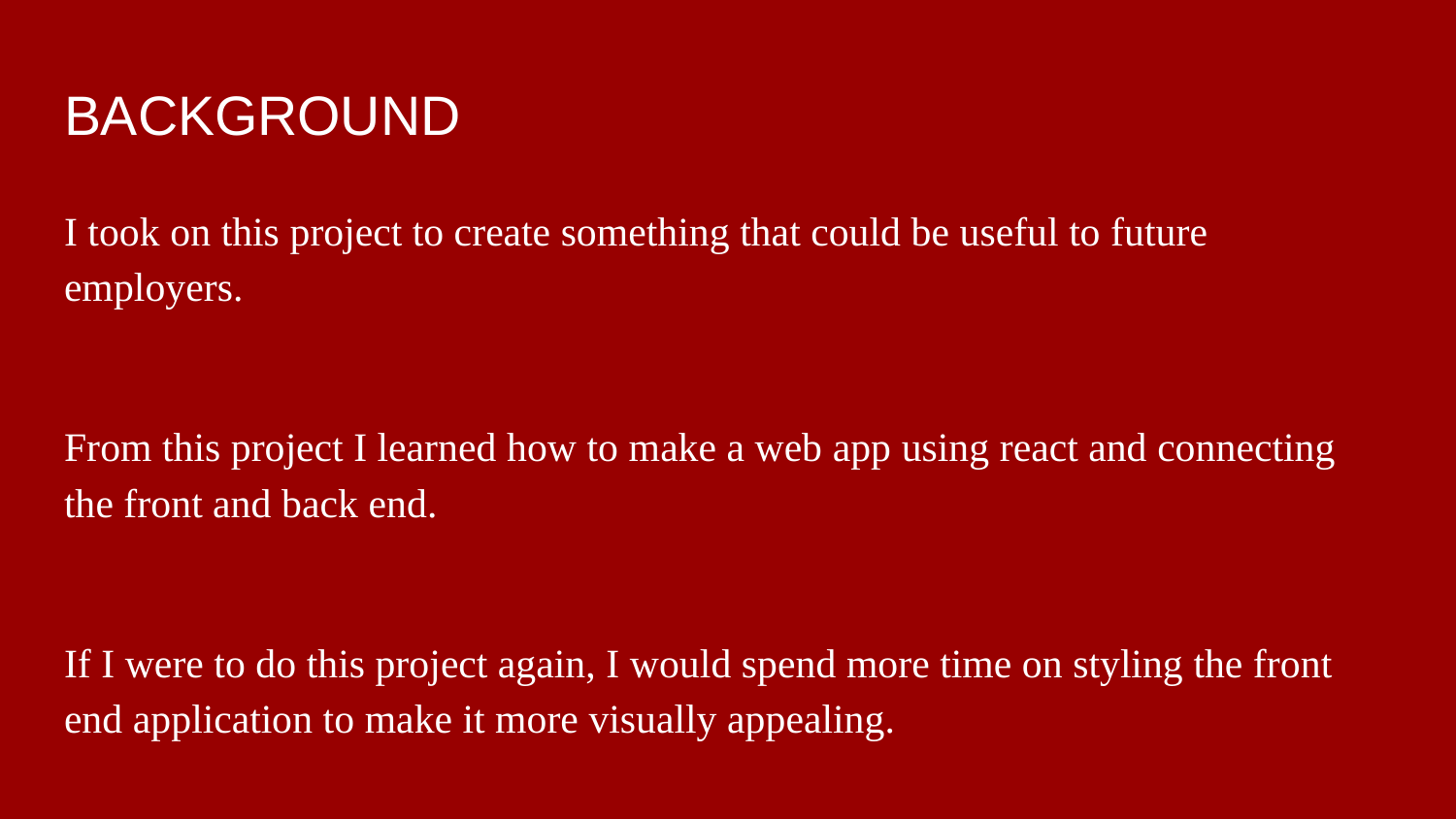

# BACKGROUND
I took on this project to create something that could be useful to future employers.

From this project I learned how to make a web app using react and connecting the front and back end.

If I were to do this project again, I would spend more time on styling the front end application to make it more visually appealing.